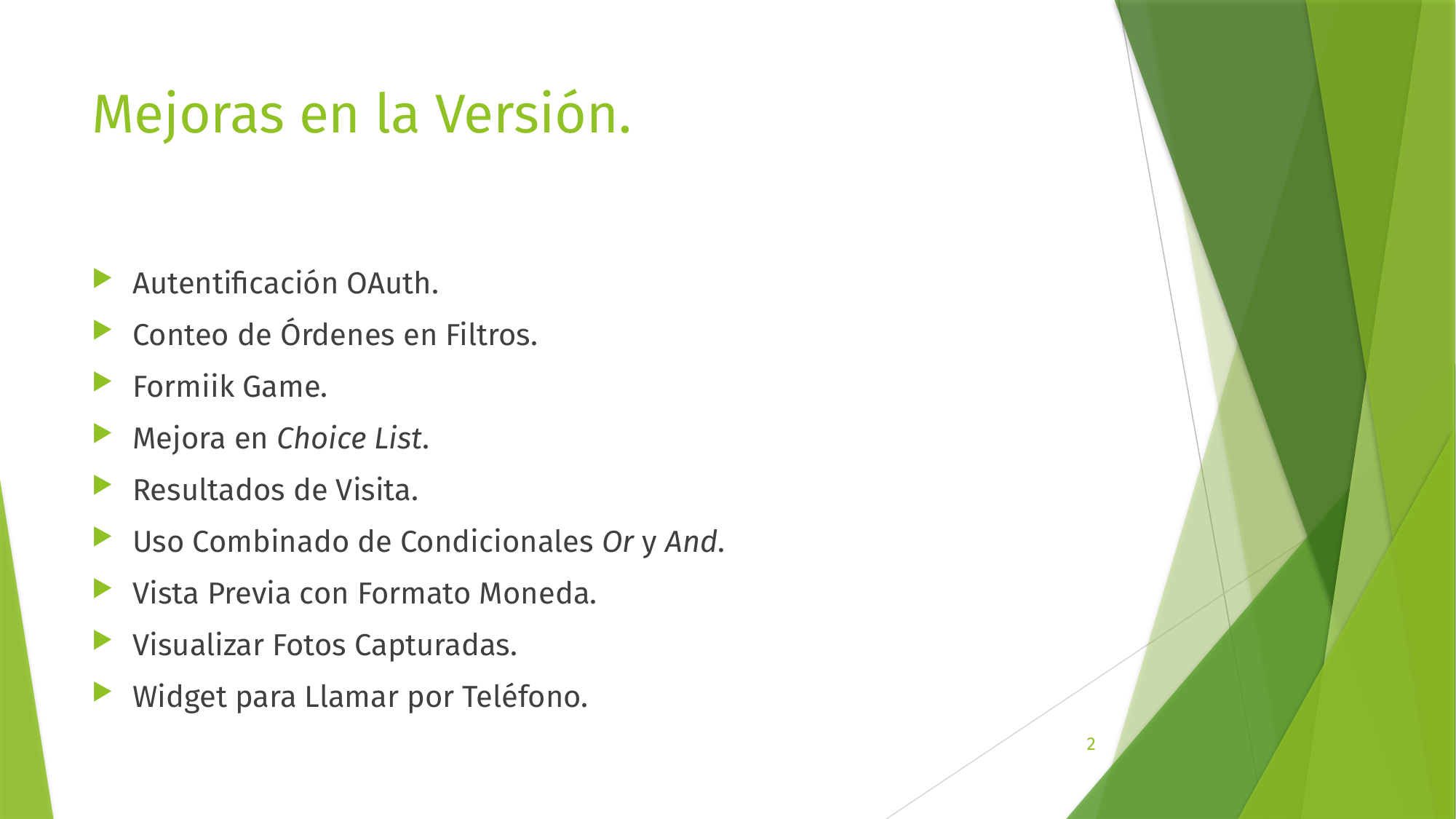

# Mejoras en la Versión.
Autentificación OAuth.
Conteo de Órdenes en Filtros.
Formiik Game.
Mejora en Choice List.
Resultados de Visita.
Uso Combinado de Condicionales Or y And.
Vista Previa con Formato Moneda.
Visualizar Fotos Capturadas.
Widget para Llamar por Teléfono.
2